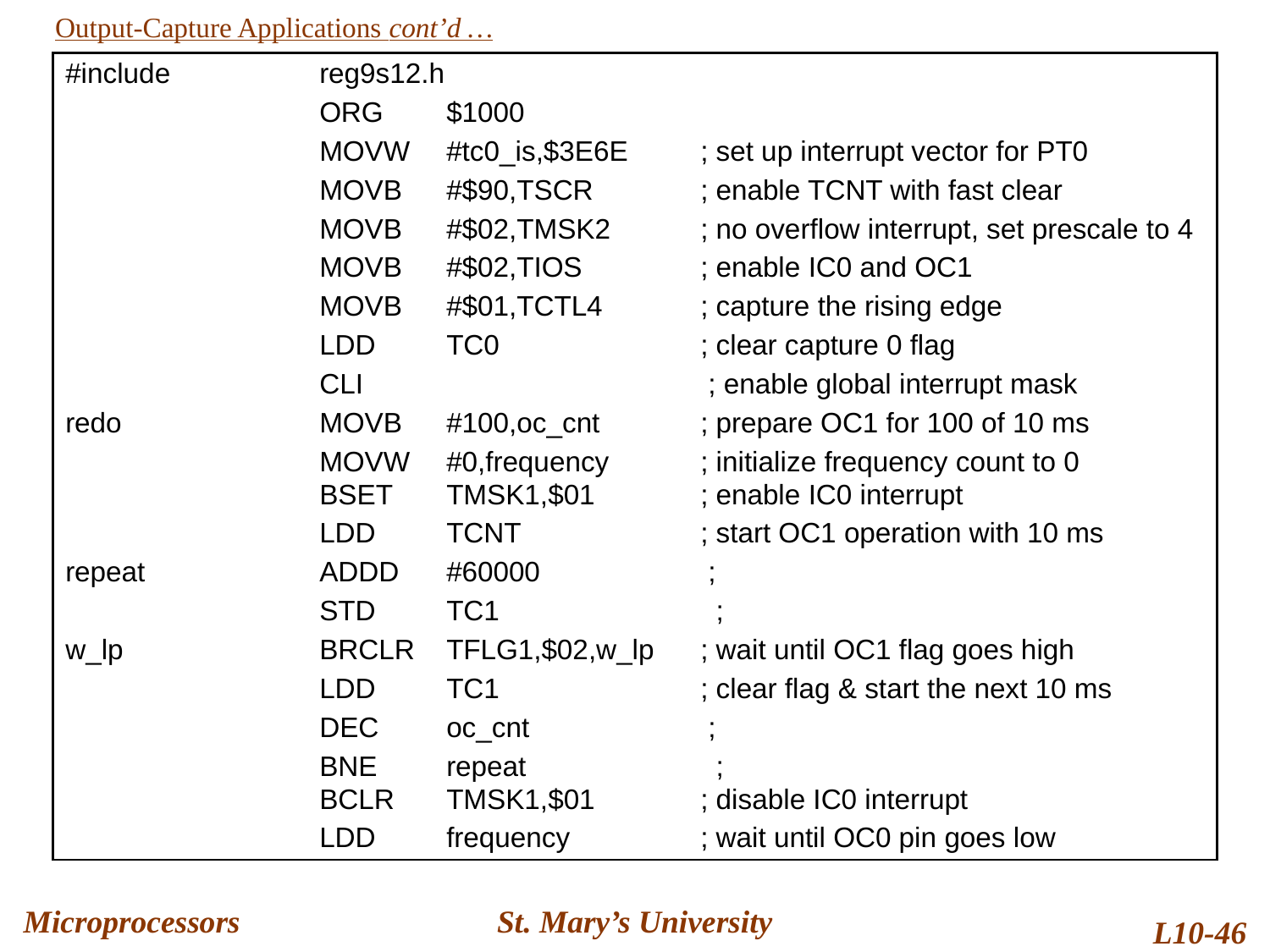

Output-Capture Applications cont’d …
#include		reg9s12.h
		ORG	$1000
		MOVW	#tc0_is,$3E6E	; set up interrupt vector for PT0
		MOVB	#$90,TSCR	; enable TCNT with fast clear
		MOVB	#$02,TMSK2	; no overflow interrupt, set prescale to 4
		MOVB	#$02,TIOS	; enable IC0 and OC1
		MOVB	#$01,TCTL4	; capture the rising edge
		LDD	TC0		; clear capture 0 flag
		CLI			 ; enable global interrupt mask
redo		MOVB	#100,oc_cnt	; prepare OC1 for 100 of 10 ms
		MOVW	#0,frequency	; initialize frequency count to 0
		BSET	TMSK1,$01	; enable IC0 interrupt
		LDD	TCNT		; start OC1 operation with 10 ms
repeat		ADDD	#60000		 ;
		STD	TC1		  ;
w_lp		BRCLR	TFLG1,$02,w_lp	; wait until OC1 flag goes high
		LDD	TC1		; clear flag & start the next 10 ms
		DEC	oc_cnt		 ;
		BNE	repeat		  ;
		BCLR	TMSK1,$01	; disable IC0 interrupt
		LDD	frequency		; wait until OC0 pin goes low
Microprocessors
St. Mary’s University
L10-46